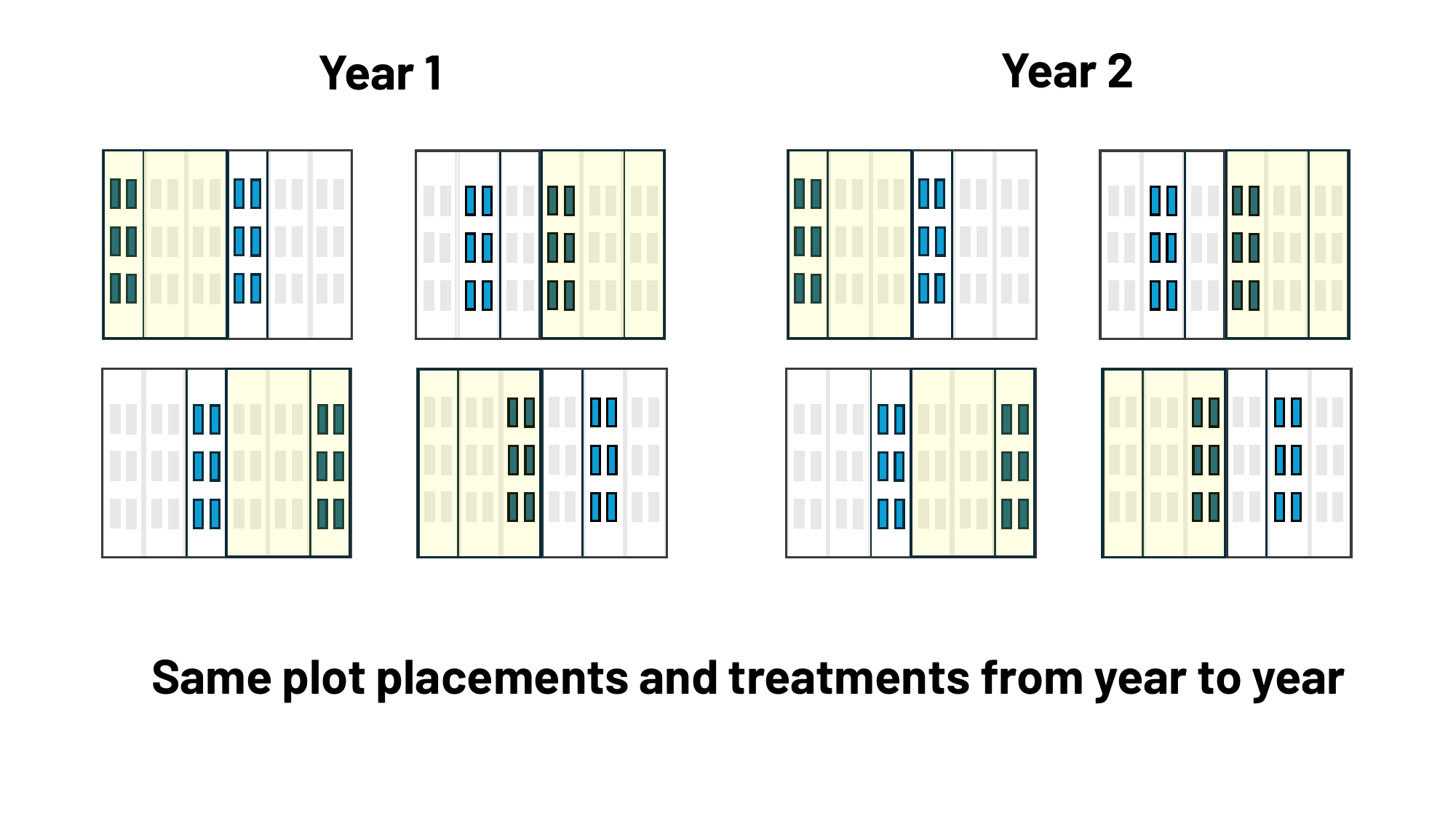

Year 2
Year 1

Same plot placements and treatments from year to year